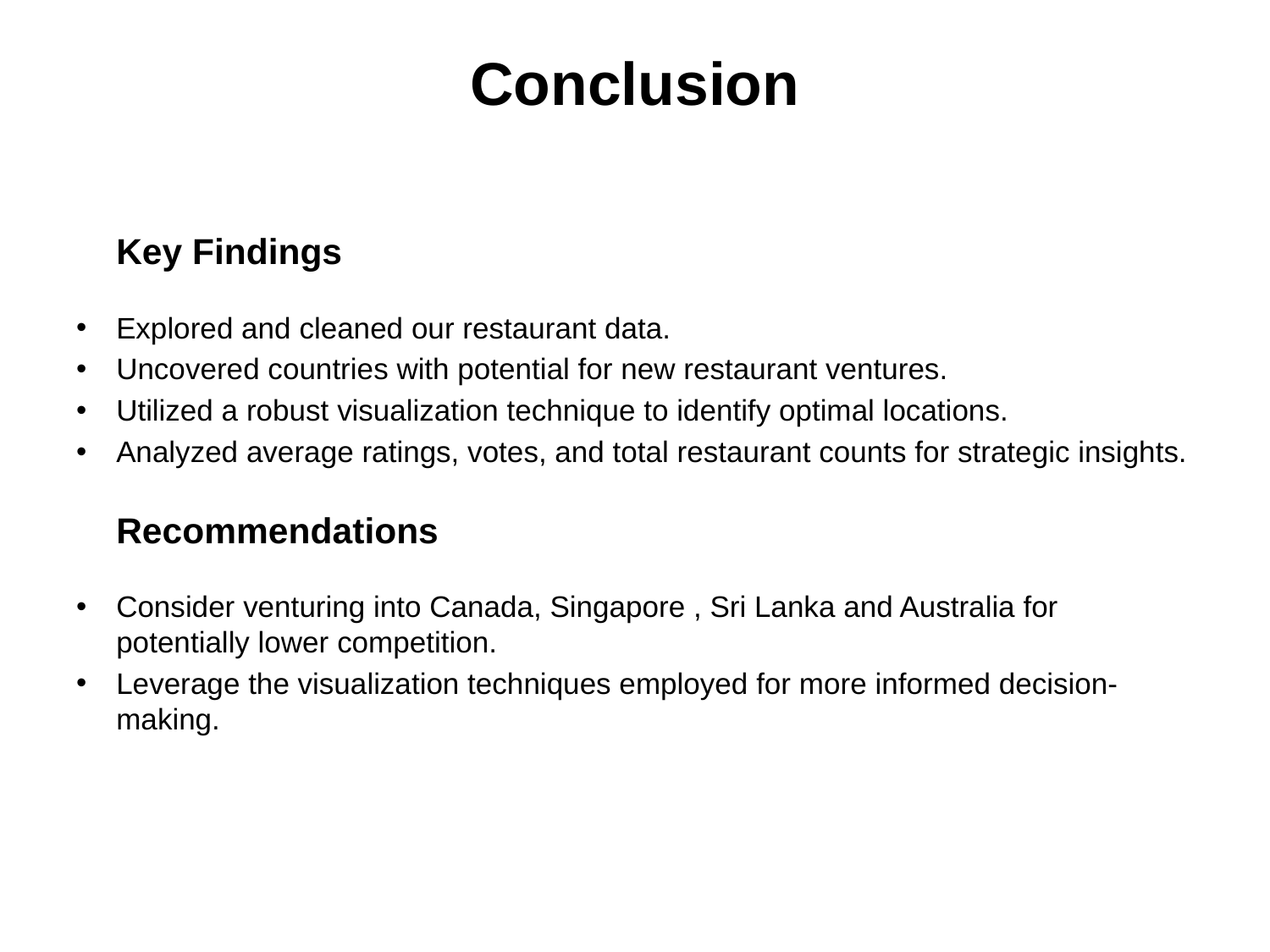

# Conclusion
 	Key Findings

Explored and cleaned our restaurant data.
Uncovered countries with potential for new restaurant ventures.
Utilized a robust visualization technique to identify optimal locations.
Analyzed average ratings, votes, and total restaurant counts for strategic insights.

	Recommendations

Consider venturing into Canada, Singapore , Sri Lanka and Australia for potentially lower competition.
Leverage the visualization techniques employed for more informed decision-making.